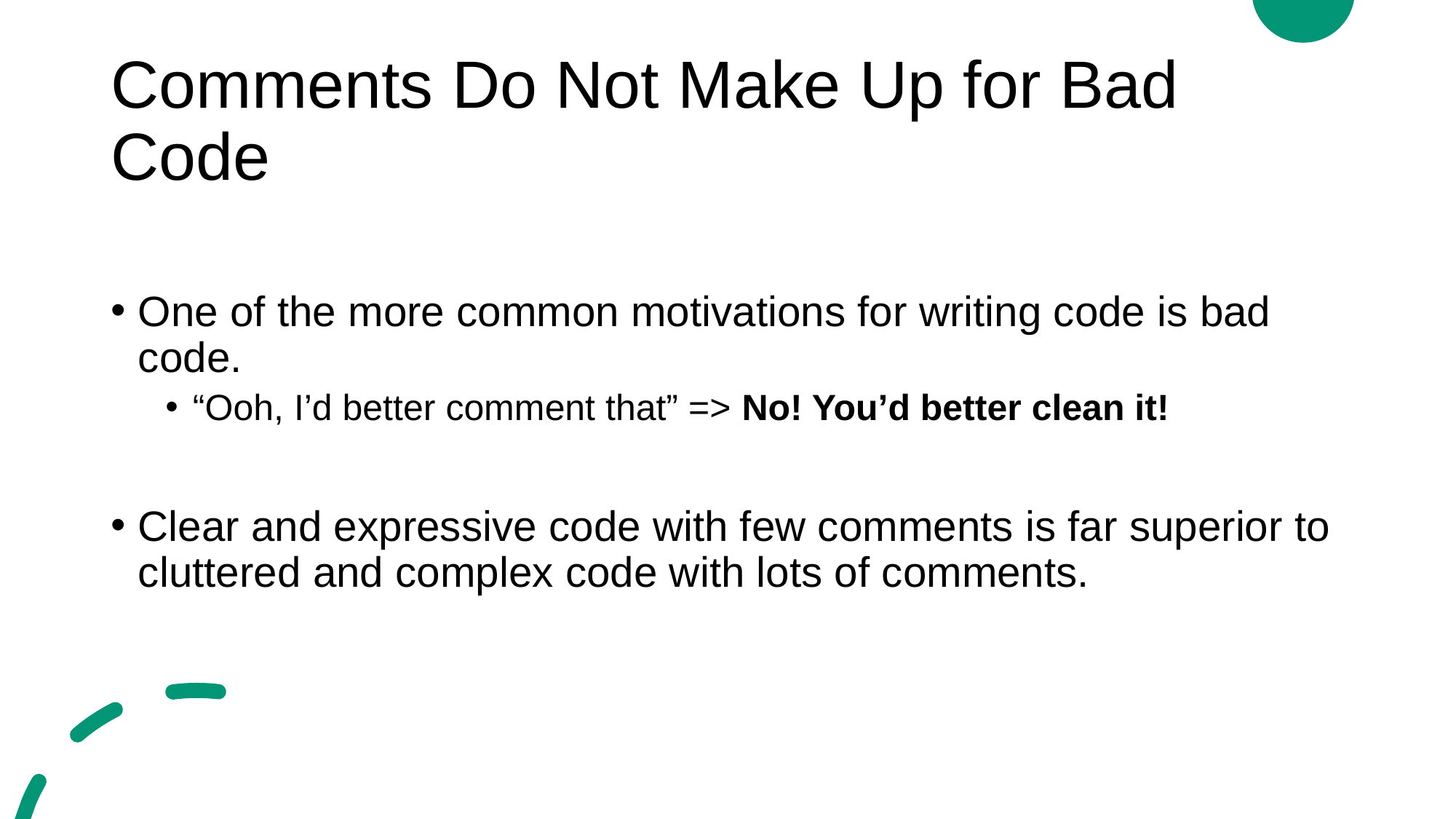

# Comments Do Not Make Up for Bad Code

One of the more common motivations for writing code is bad code.
“Ooh, I’d better comment that” => No! You’d better clean it!

Clear and expressive code with few comments is far superior to cluttered and complex code with lots of comments.